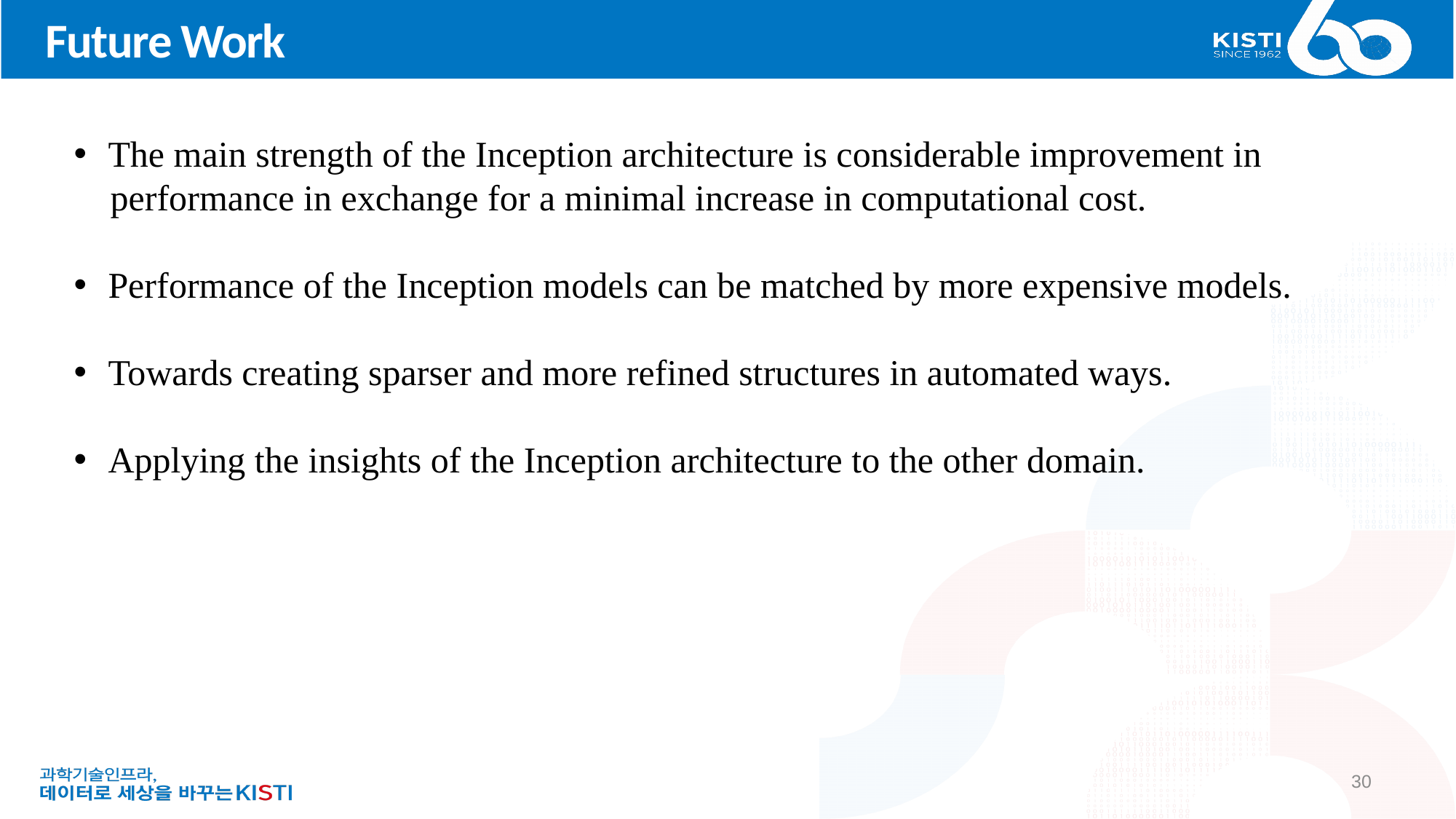

# Future Work
The main strength of the Inception architecture is considerable improvement in
    performance in exchange for a minimal increase in computational cost.

Performance of the Inception models can be matched by more expensive models.

Towards creating sparser and more refined structures in automated ways.

Applying the insights of the Inception architecture to the other domain.

30